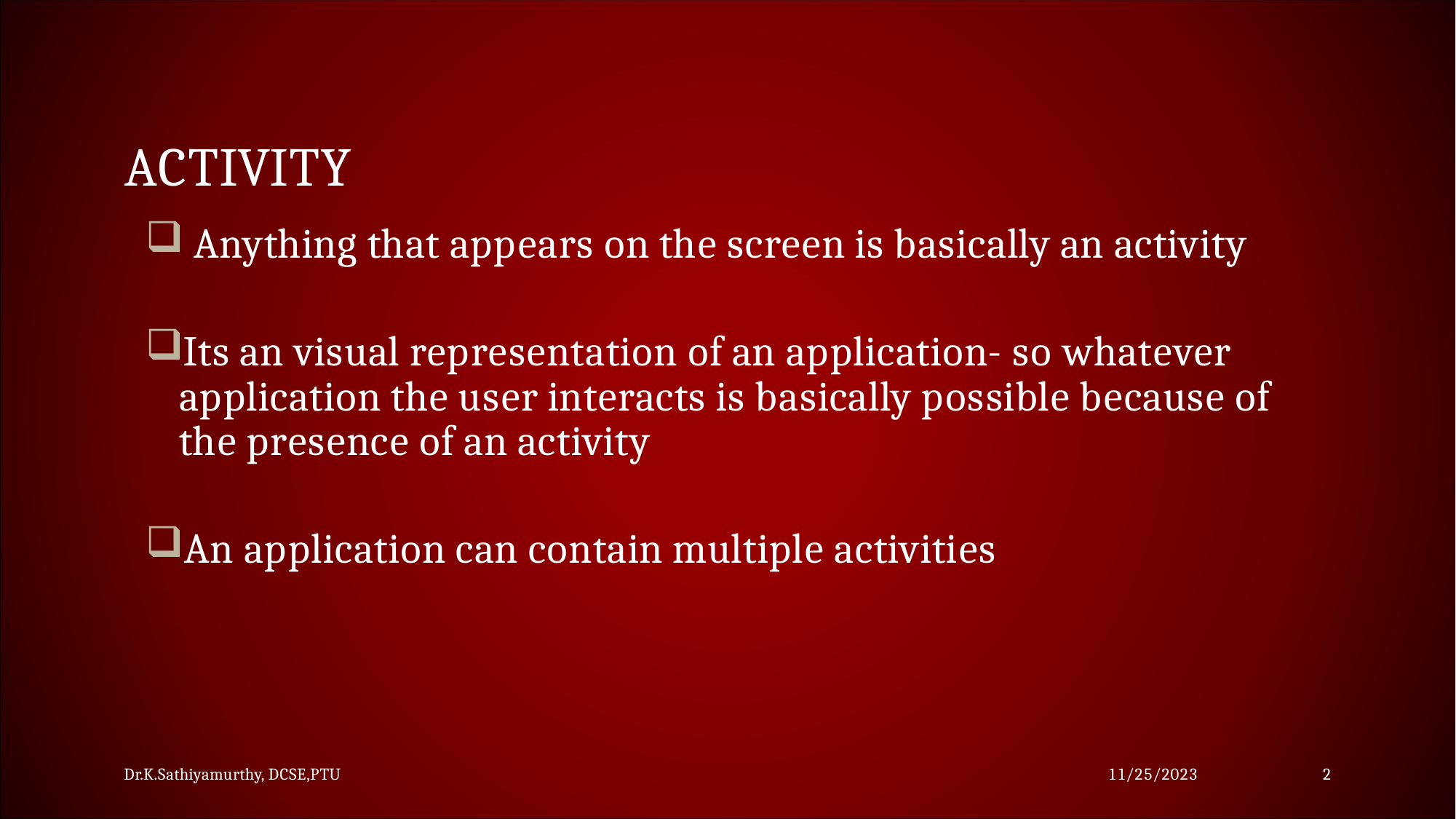

ACTIVITY
 Anything that appears on the screen is basically an activity

Its an visual representation of an application- so whatever application the user interacts is basically possible because of the presence of an activity

An application can contain multiple activities

Dr.K.Sathiyamurthy, DCSE,PTU
11/25/2023
2